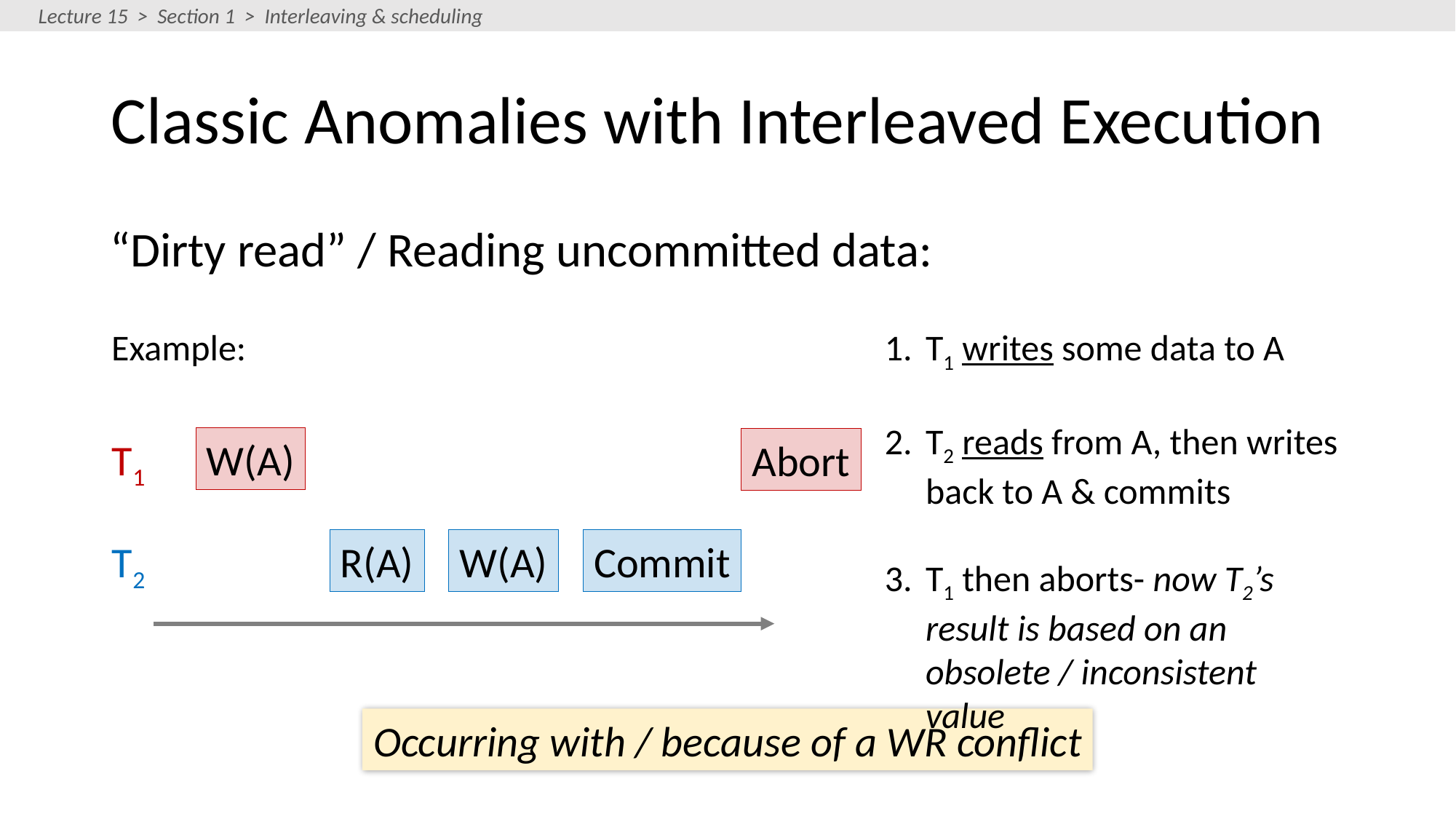

Lecture 15  >  Section 1  >  Interleaving & scheduling
Classic Anomalies with Interleaved Execution
“Dirty read” / Reading uncommitted data:
Example:
T1 writes some data to A

T2 reads from A, then writes back to A & commits

T1 then aborts- now T2’s result is based on an obsolete / inconsistent value
T1
W(A)
Abort
T2
R(A)
W(A)
Commit
Occurring with / because of a WR conflict